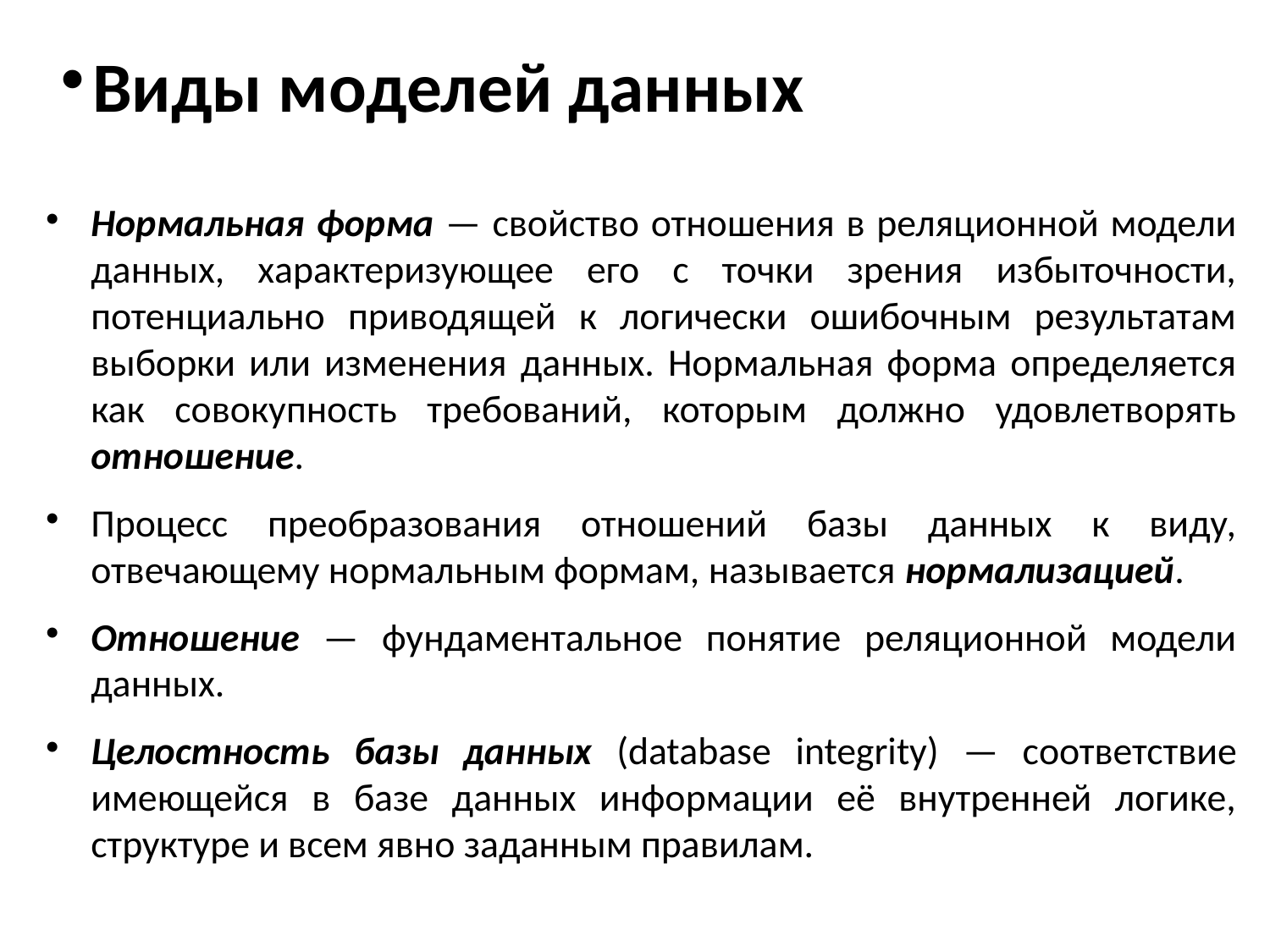

Виды моделей данных
Нормальная форма — свойство отношения в реляционной модели данных, характеризующее его с точки зрения избыточности, потенциально приводящей к логически ошибочным результатам выборки или изменения данных. Нормальная форма определяется как совокупность требований, которым должно удовлетворять отношение.
Процесс преобразования отношений базы данных к виду, отвечающему нормальным формам, называется нормализацией.
Отношение — фундаментальное понятие реляционной модели данных.
Целостность базы данных (database integrity) — соответствие имеющейся в базе данных информации её внутренней логике, структуре и всем явно заданным правилам.